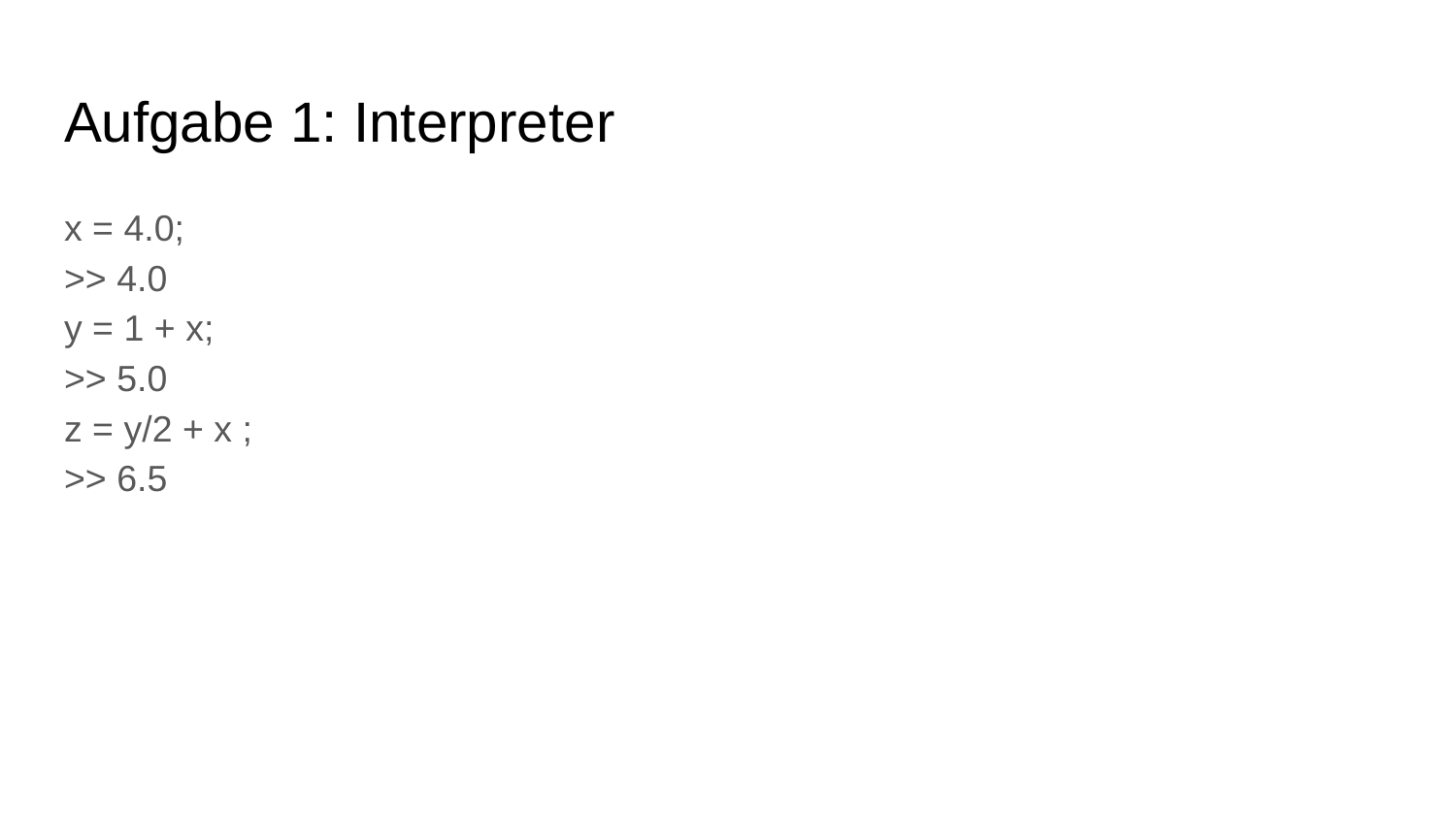

# Aufgabe 1: Interpreter
x = 4.0;
>> 4.0
y = 1 + x;
>> 5.0
z = y/2 + x ;
>> 6.5